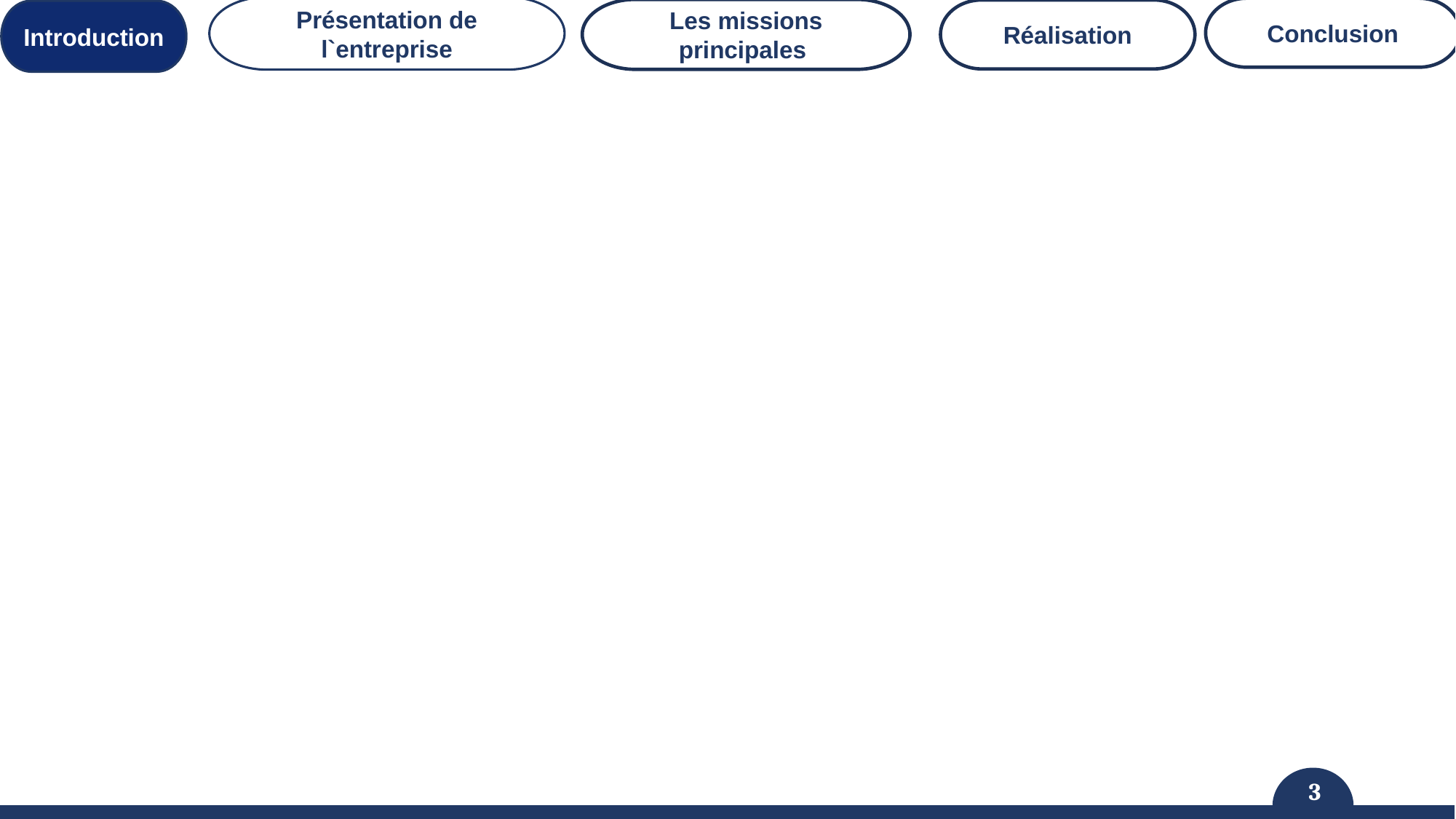

Réalisation

Présentation de l`entreprise

Conclusion

Les missions principales

Introduction

  3